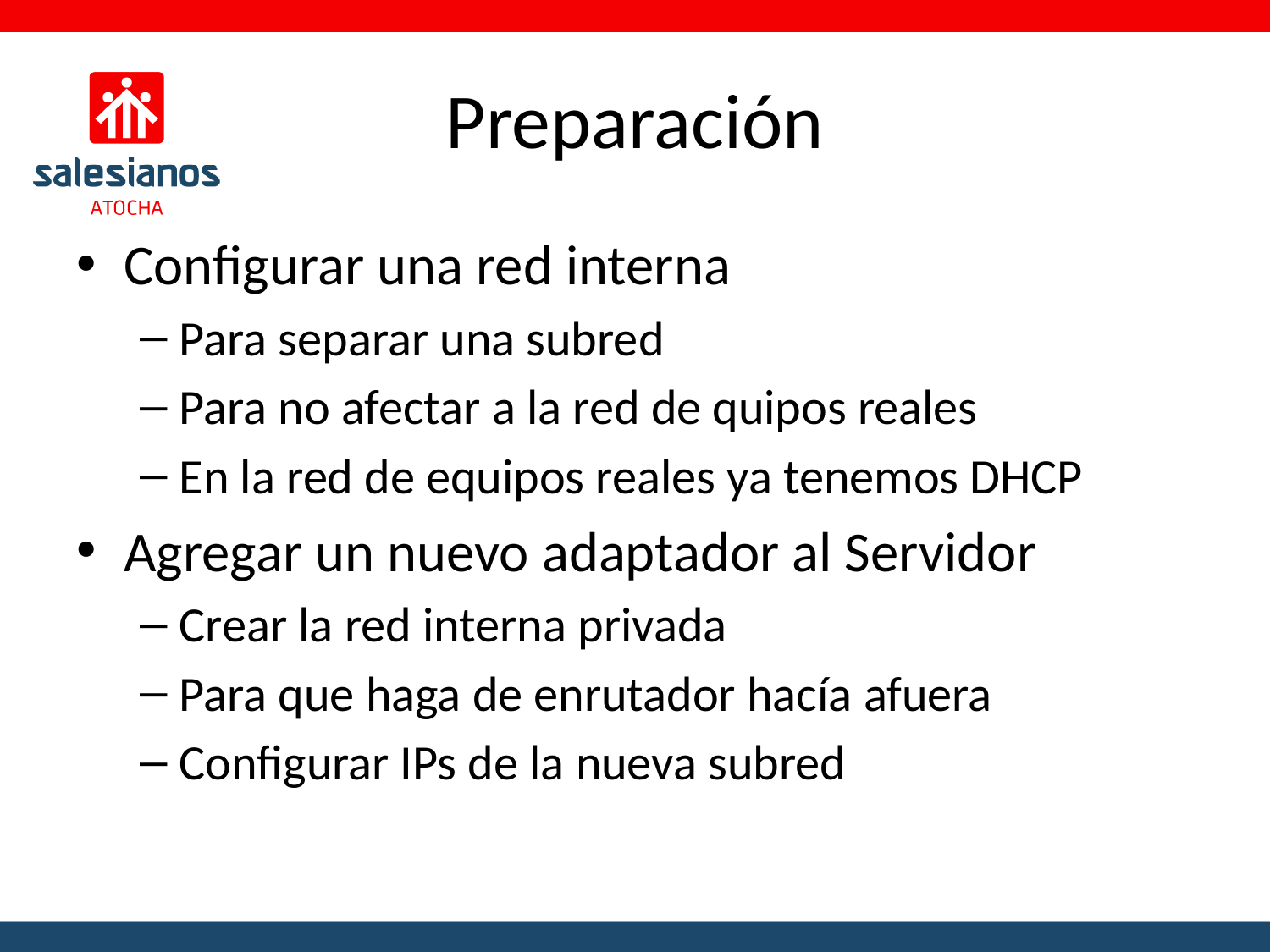

# Preparación
Configurar una red interna
Para separar una subred
Para no afectar a la red de quipos reales
En la red de equipos reales ya tenemos DHCP
Agregar un nuevo adaptador al Servidor
Crear la red interna privada
Para que haga de enrutador hacía afuera
Configurar IPs de la nueva subred